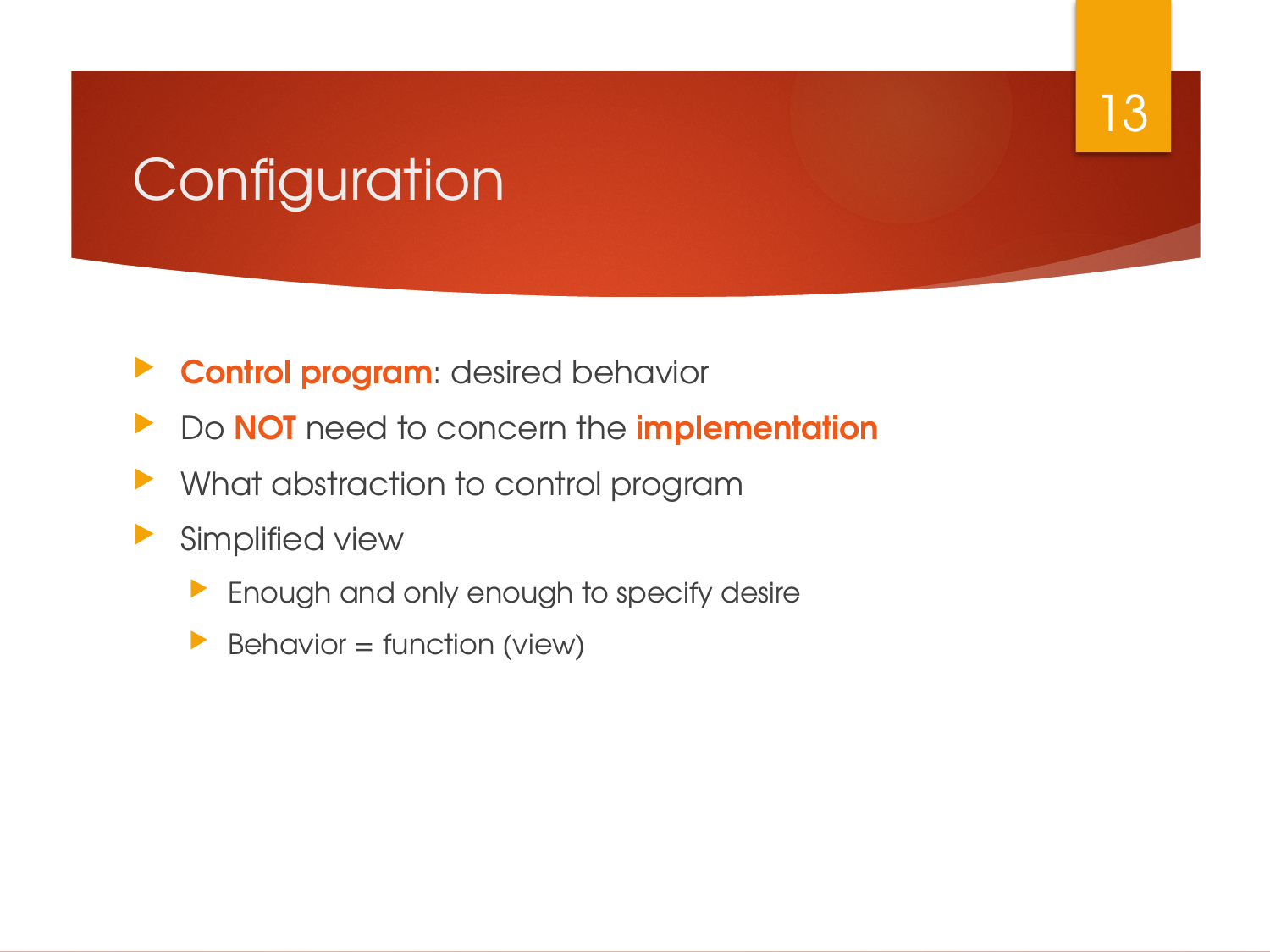

13
# Configuration
Control program: desired behavior
Do NOT need to concern the implementation
What abstraction to control program
Simplified view
Enough and only enough to specify desire
Behavior = function (view)